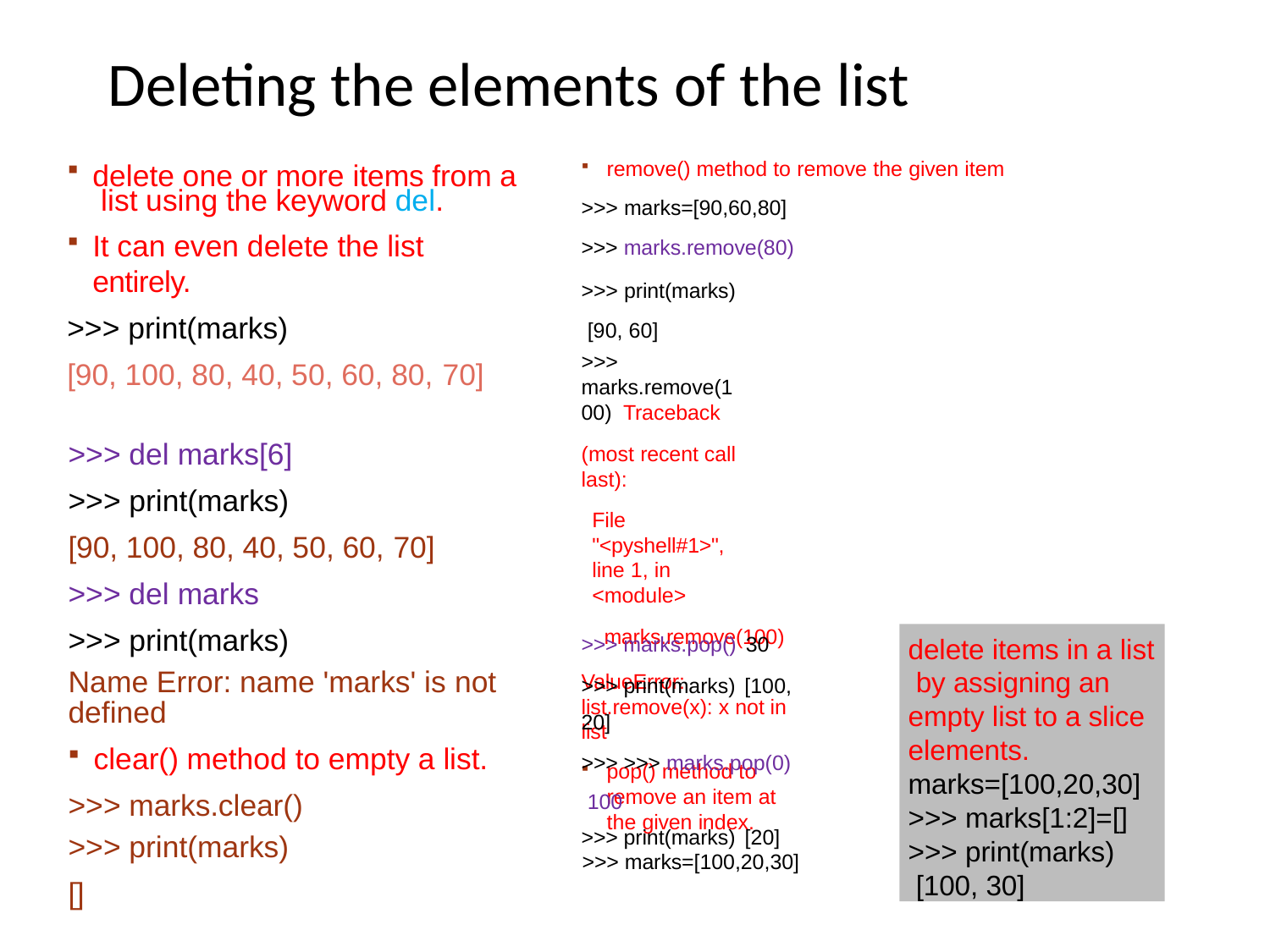

# Deleting the elements of the list
remove() method to remove the given item
>>> marks=[90,60,80]
>>> marks.remove(80)
>>> print(marks)  [90, 60]
>>> marks.remove(100) Traceback
(most recent call last):
File "<pyshell#1>", line 1, in <module>
marks.remove(100)
ValueError: list.remove(x): x not in list
pop() method to remove an item at the given index.
>>> marks=[100,20,30]
delete one or more items from a  list using the keyword del.
It can even delete the list entirely.
>>> print(marks)
[90, 100, 80, 40, 50, 60, 80, 70]

>>> del marks[6]
>>> print(marks)
[90, 100, 80, 40, 50, 60, 70]
>>> del marks
>>> print(marks)
Name Error: name 'marks' is not
defined
clear() method to empty a list.
>>> marks.clear()
>>> print(marks)
[]
delete items in a list  by assigning an  empty list to a slice  elements.  marks=[100,20,30]
>>> marks[1:2]=[]
>>> print(marks)  [100, 30]
>>> marks.pop() 30
>>> print(marks) [100,
20]
>>> >>> marks.pop(0)  100
>>> print(marks) [20]